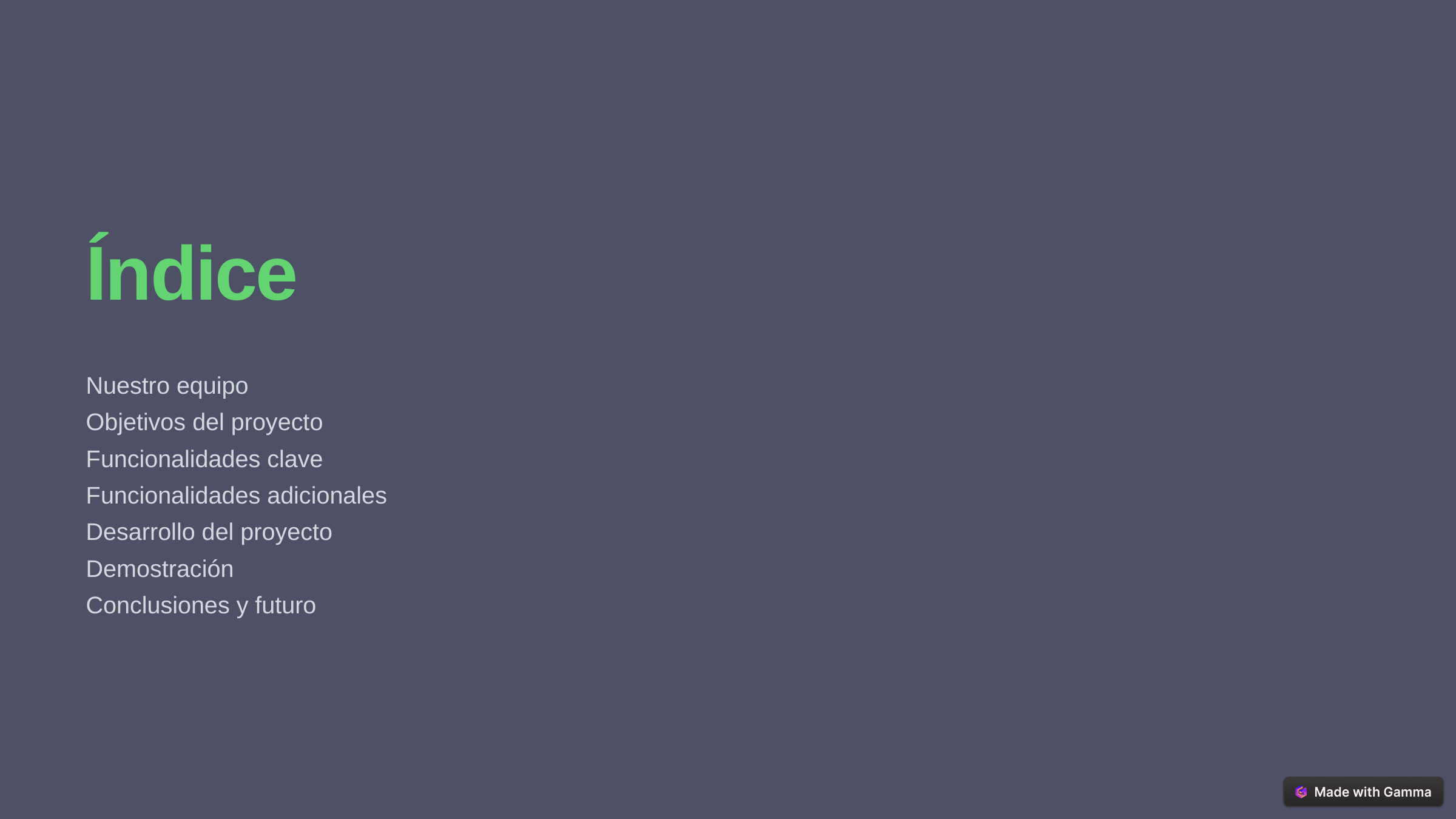

Índice
Nuestro equipo
Objetivos del proyecto
Funcionalidades clave
Funcionalidades adicionales
Desarrollo del proyecto
Demostración
Conclusiones y futuro